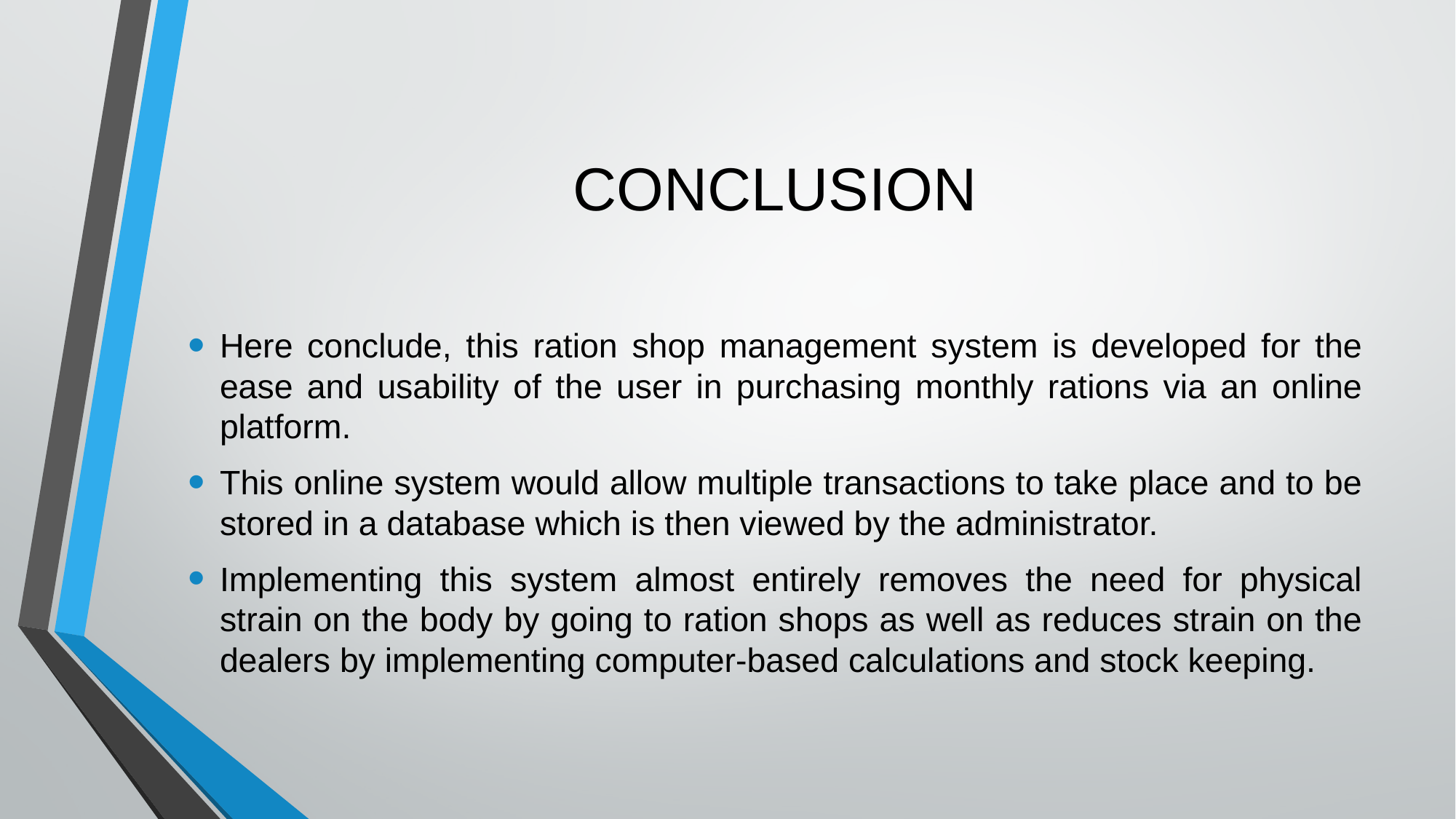

# CONCLUSION
Here conclude, this ration shop management system is developed for the ease and usability of the user in purchasing monthly rations via an online platform.
This online system would allow multiple transactions to take place and to be stored in a database which is then viewed by the administrator.
Implementing this system almost entirely removes the need for physical strain on the body by going to ration shops as well as reduces strain on the dealers by implementing computer-based calculations and stock keeping.